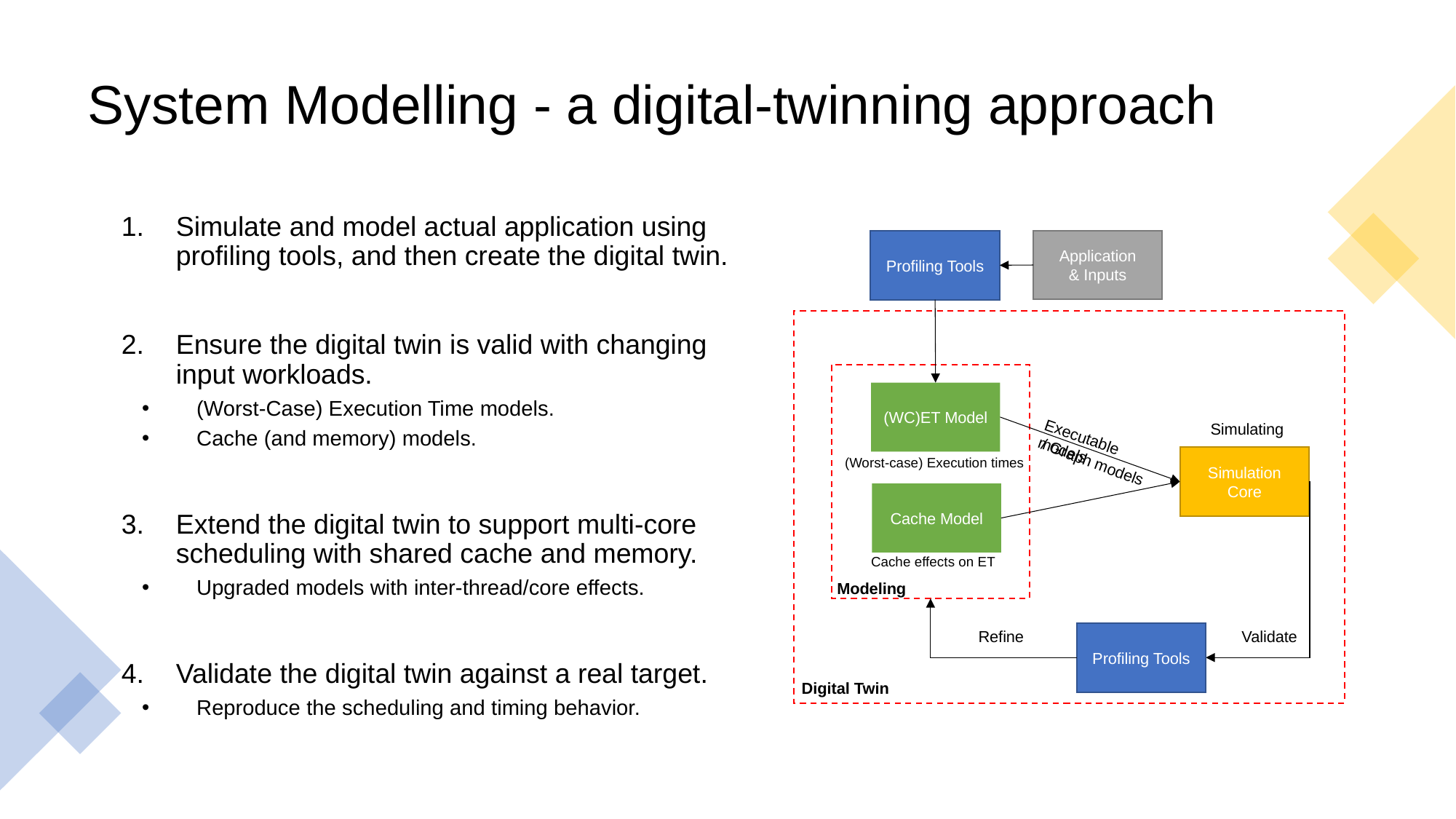

# System Modelling - a digital-twinning approach

Simulate and model actual application using profiling tools, and then create the digital twin.

Ensure the digital twin is valid with changing input workloads.
(Worst-Case) Execution Time models.
Cache (and memory) models.

Extend the digital twin to support multi-core scheduling with shared cache and memory.
Upgraded models with inter-thread/core effects.

Validate the digital twin against a real target.
Reproduce the scheduling and timing behavior.
Application
& Inputs
Profiling Tools

(WC)ET Model
Simulating
Executable models
Simulation Core
  (Worst-case) Execution times
/ Graph models
Cache Model
Cache effects on ET
Modeling
Refine
Validate
Profiling Tools
Digital Twin